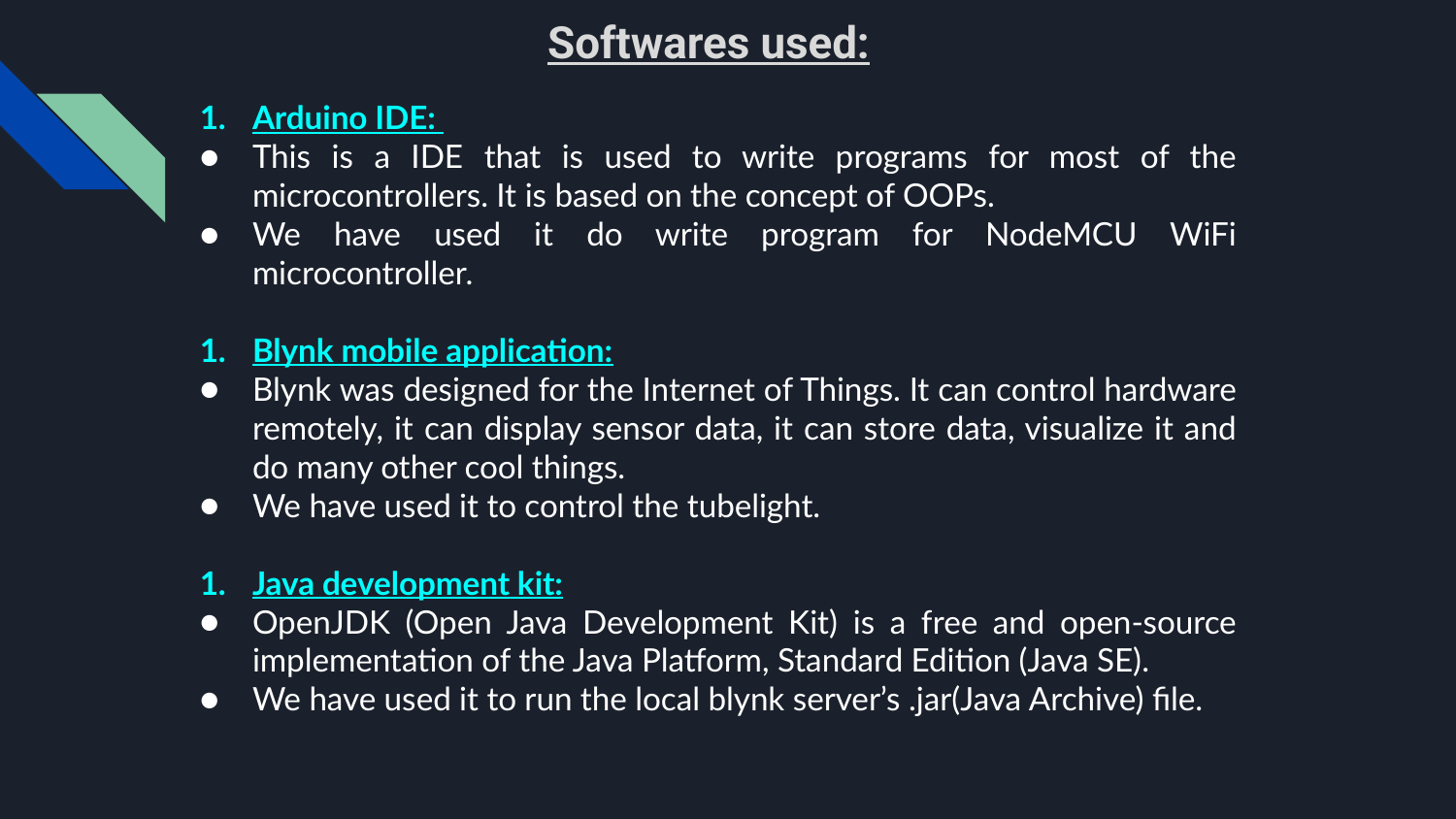

Softwares used:
Arduino IDE:
This is a IDE that is used to write programs for most of the microcontrollers. It is based on the concept of OOPs.
We have used it do write program for NodeMCU WiFi microcontroller.

Blynk mobile application:
Blynk was designed for the Internet of Things. It can control hardware remotely, it can display sensor data, it can store data, visualize it and do many other cool things.
We have used it to control the tubelight.

Java development kit:
OpenJDK (Open Java Development Kit) is a free and open-source implementation of the Java Platform, Standard Edition (Java SE).
We have used it to run the local blynk server’s .jar(Java Archive) file.